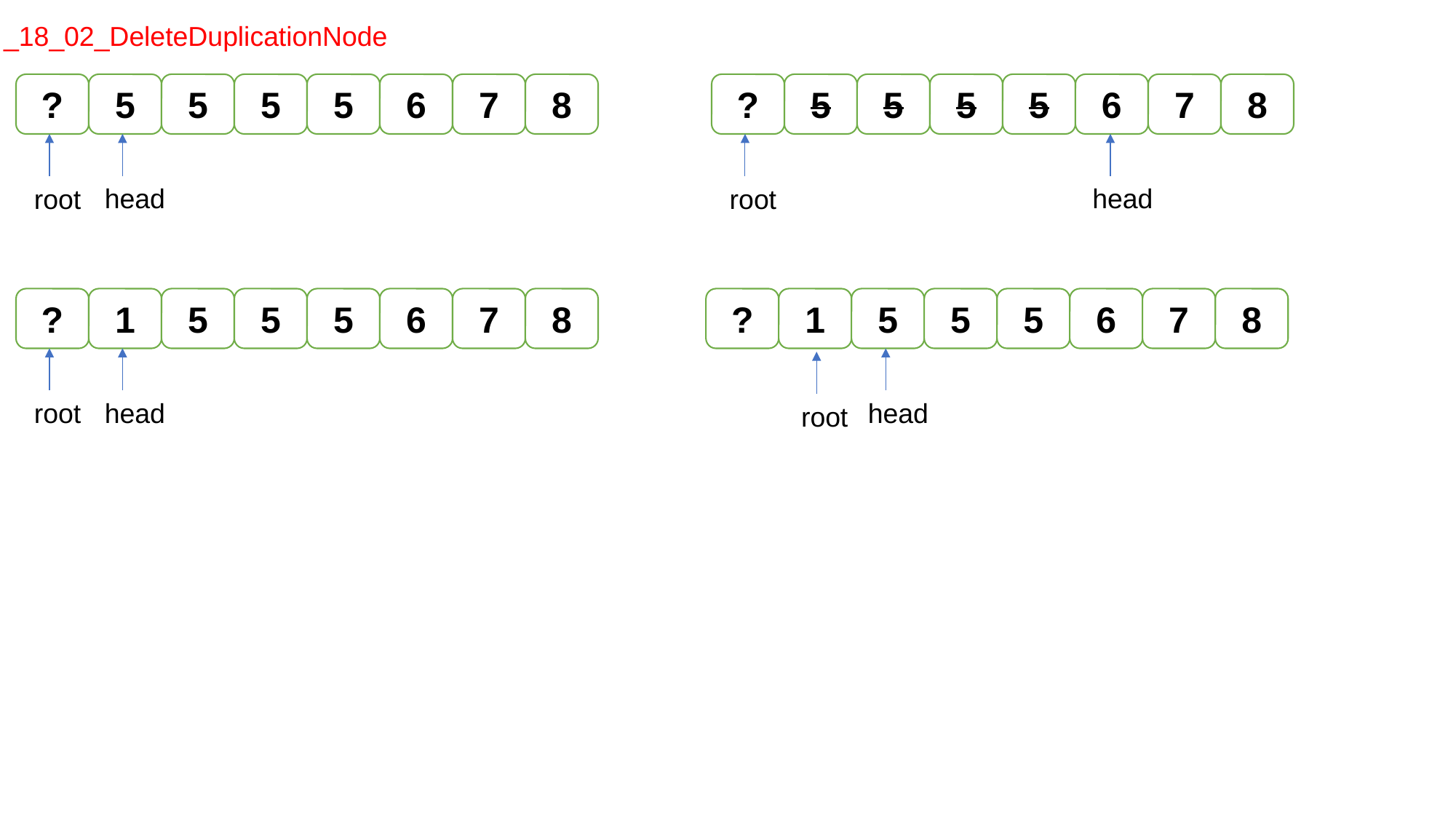

_18_02_DeleteDuplicationNode
?
5
5
5
5
6
7
8
?
5
5
5
5
6
7
8
head
head
root
root
?
1
5
5
5
6
7
8
?
1
5
5
5
6
7
8
head
head
root
root